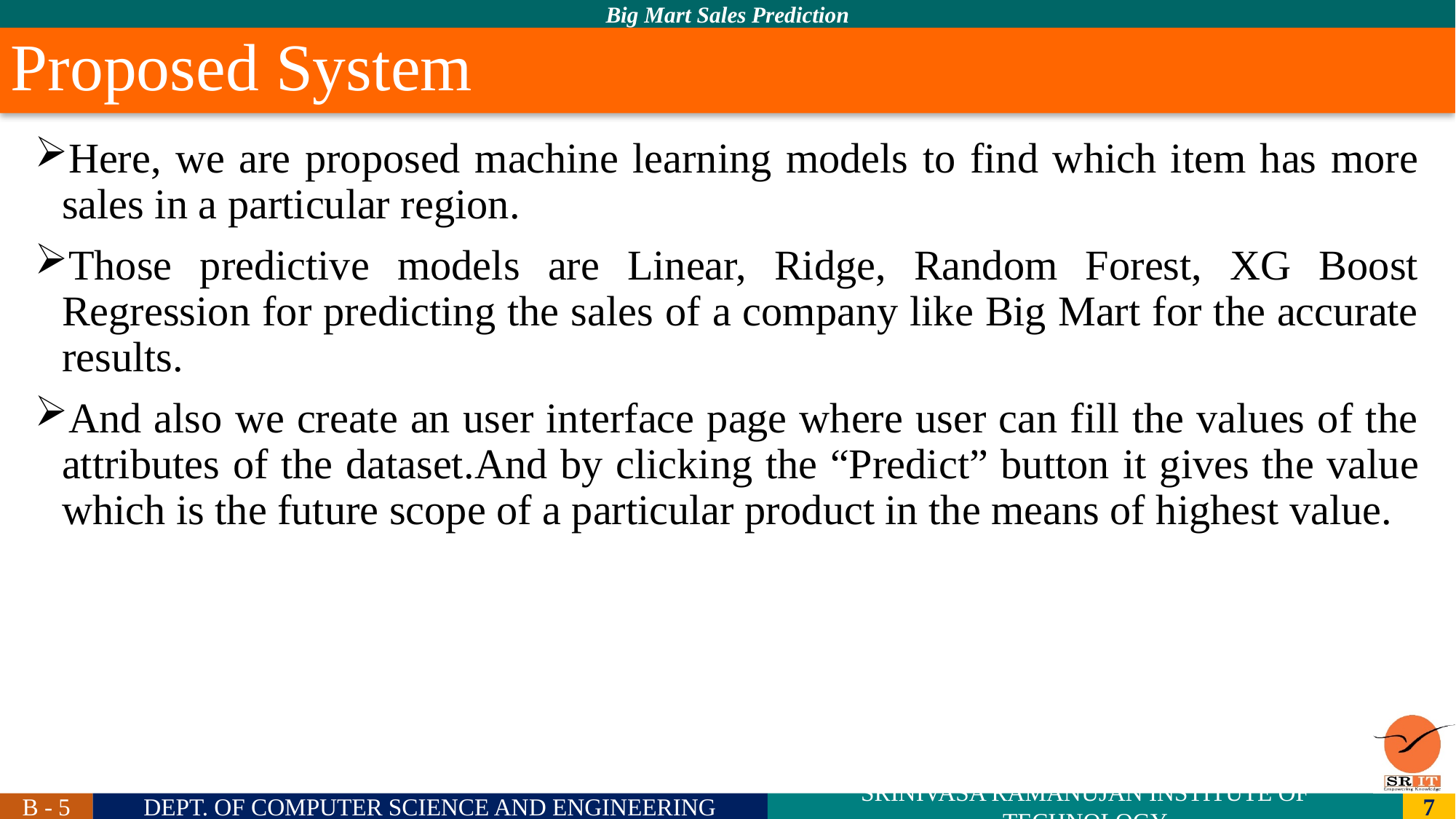

# Proposed System
Here, we are proposed machine learning models to find which item has more sales in a particular region.
Those predictive models are Linear, Ridge, Random Forest, XG Boost Regression for predicting the sales of a company like Big Mart for the accurate results.
And also we create an user interface page where user can fill the values of the attributes of the dataset.And by clicking the “Predict” button it gives the value which is the future scope of a particular product in the means of highest value.